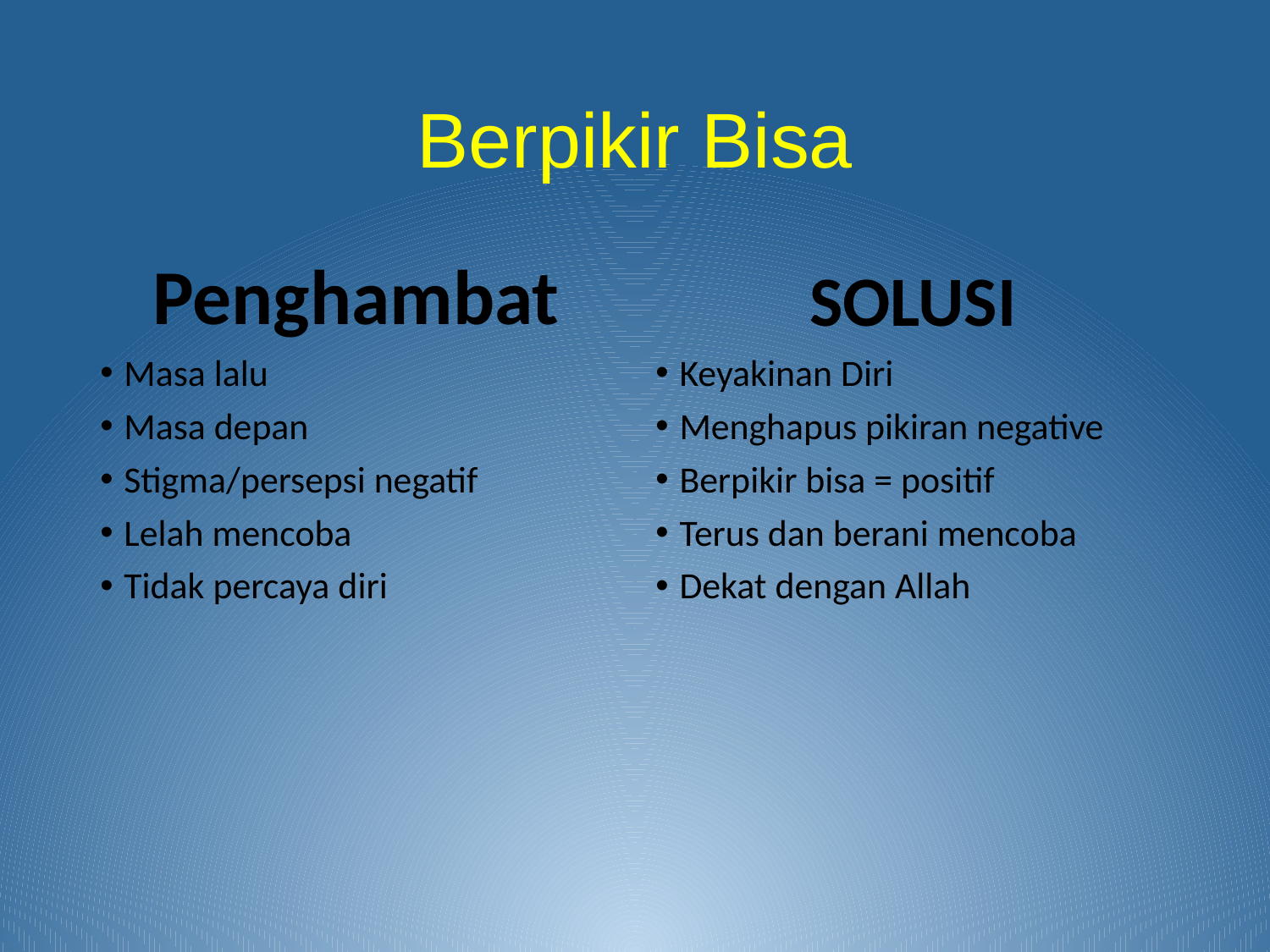

# Berpikir Bisa
Penghambat
SOLUSI
Masa lalu
Masa depan
Stigma/persepsi negatif
Lelah mencoba
Tidak percaya diri
Keyakinan Diri
Menghapus pikiran negative
Berpikir bisa = positif
Terus dan berani mencoba
Dekat dengan Allah